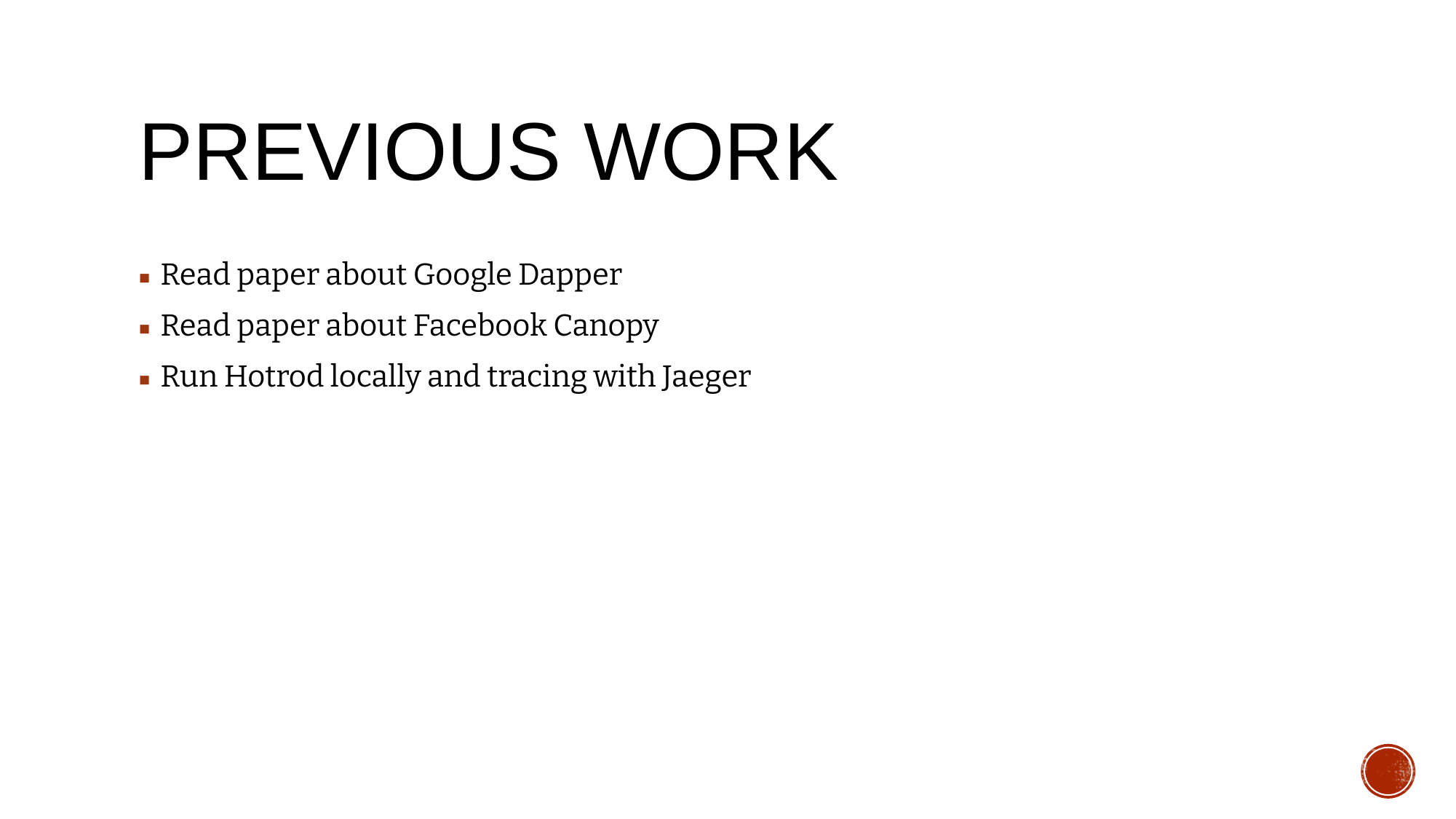

# PREVIOUS WORK
Read paper about Google Dapper
Read paper about Facebook Canopy
Run Hotrod locally and tracing with Jaeger